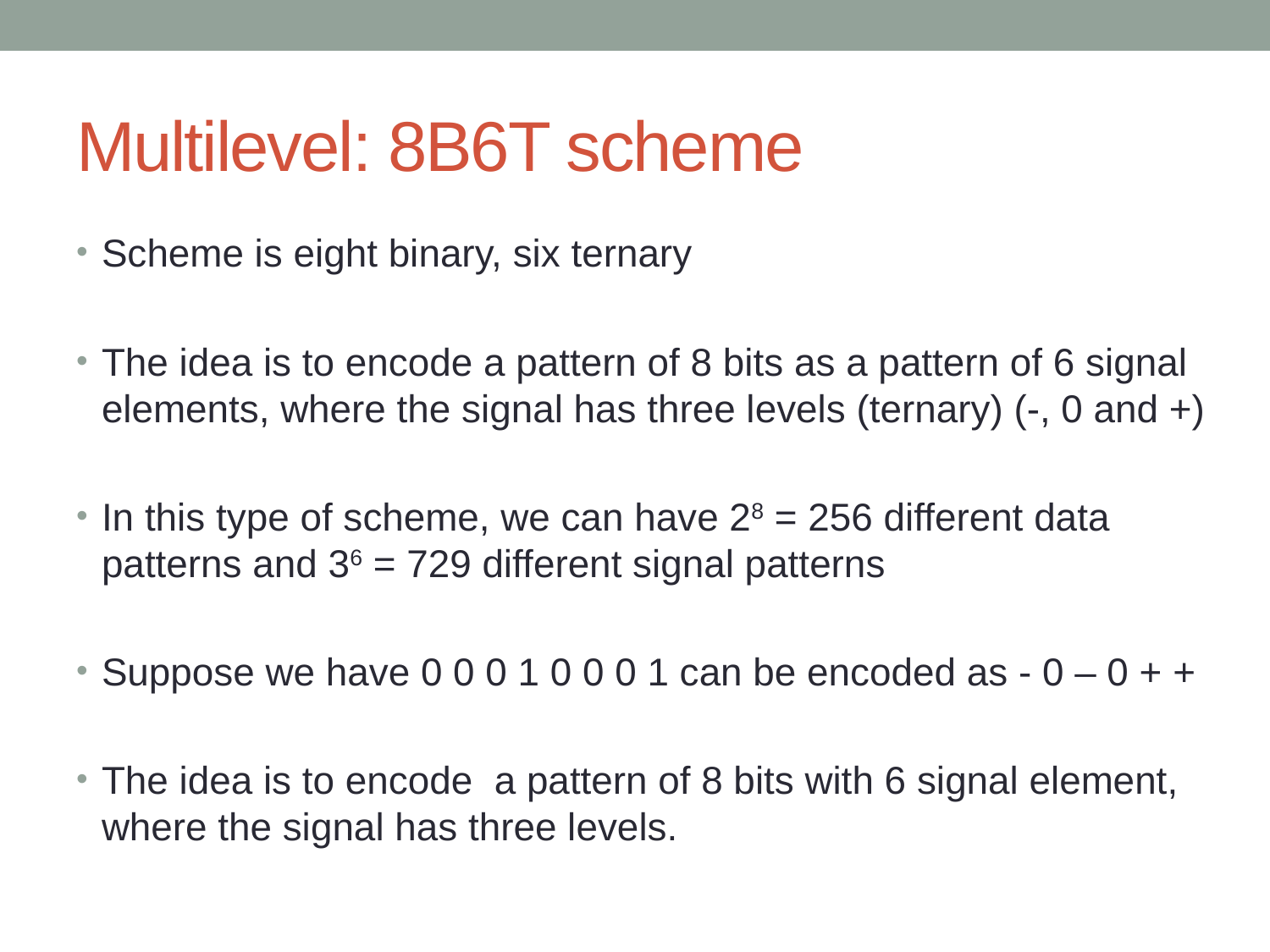

# Multilevel: 8B6T scheme
Scheme is eight binary, six ternary

The idea is to encode a pattern of 8 bits as a pattern of 6 signal elements, where the signal has three levels (ternary) (-, 0 and +)

In this type of scheme, we can have 28 = 256 different data patterns and 36 = 729 different signal patterns

Suppose we have 0 0 0 1 0 0 0 1 can be encoded as - 0 – 0 + +

The idea is to encode  a pattern of 8 bits with 6 signal element, where the signal has three levels.